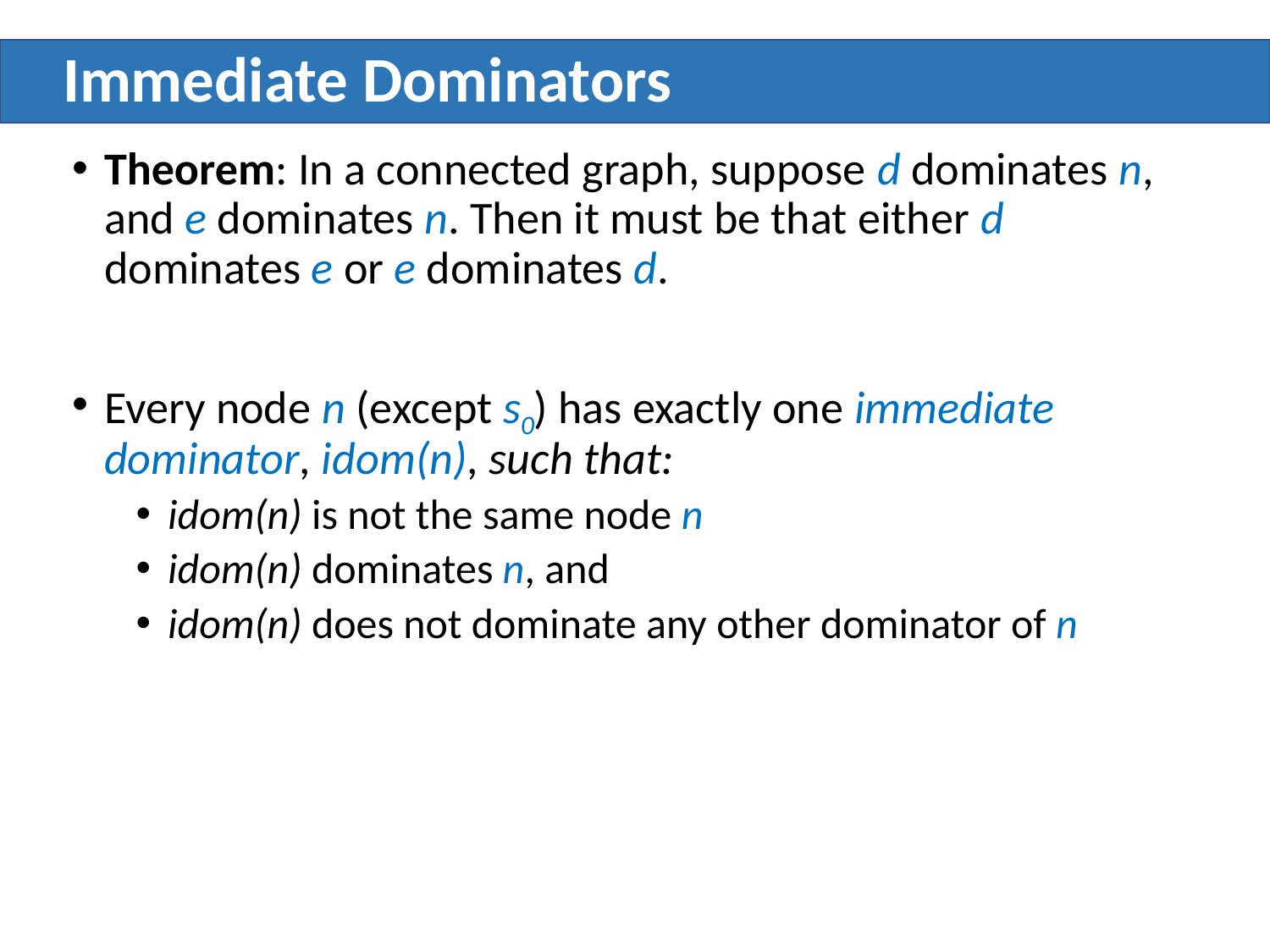

# Immediate Dominators
Theorem: In a connected graph, suppose d dominates n, and e dominates n. Then it must be that either d dominates e or e dominates d.

Every node n (except s0) has exactly one immediate dominator, idom(n), such that:
idom(n) is not the same node n
idom(n) dominates n, and
idom(n) does not dominate any other dominator of n